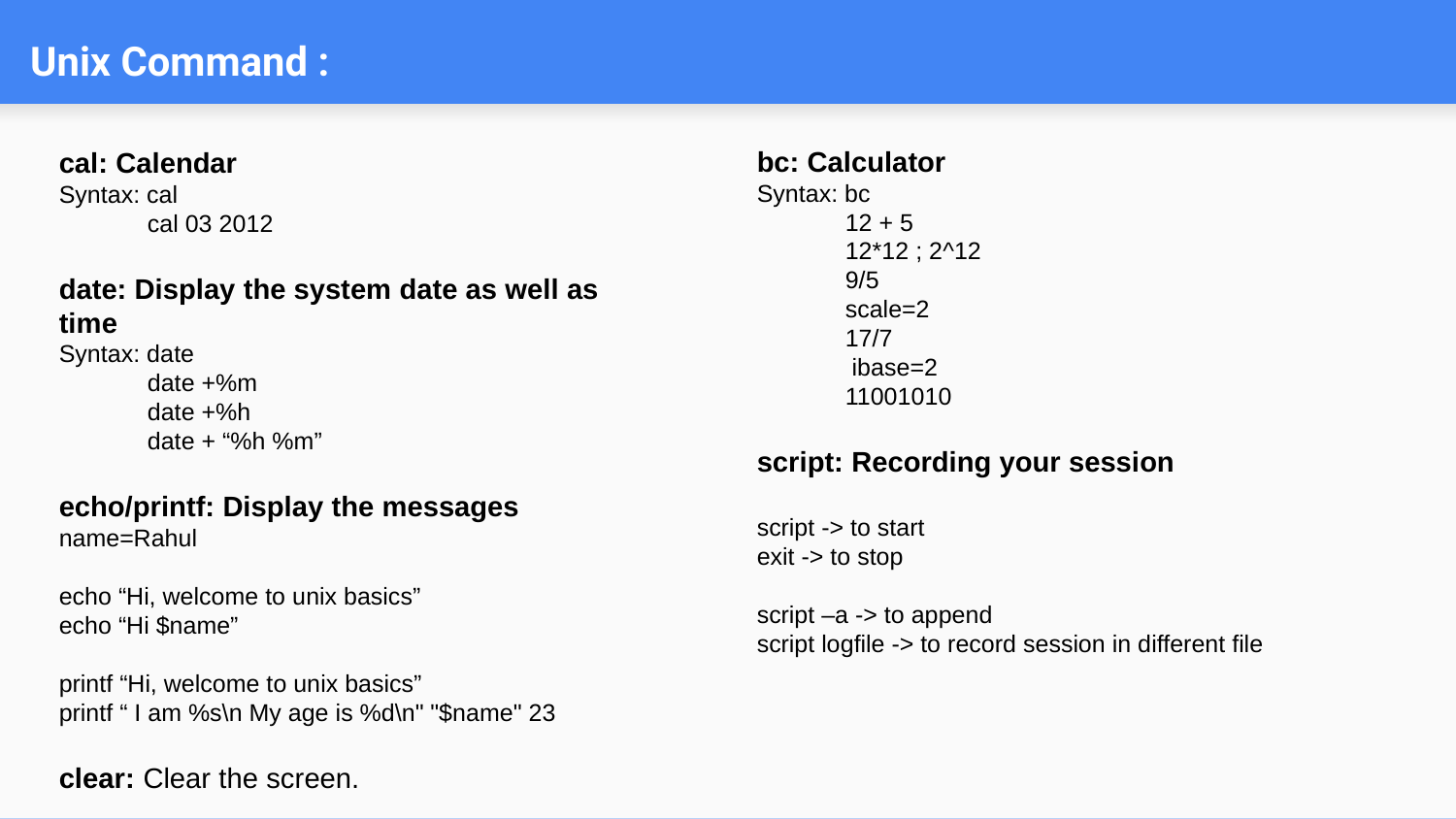

# Unix Command :
bc: Calculator
Syntax: bc
             12 + 5
             12*12 ; 2^12
             9/5
             scale=2
             17/7
              ibase=2
             11001010

script: Recording your session

script -> to start
exit -> to stop

script –a -> to append
script logfile -> to record session in different file

cal: Calendar
Syntax: cal
             cal 03 2012

date: Display the system date as well as time
Syntax: date
             date +%m
             date +%h
             date + “%h %m”

echo/printf: Display the messages
name=Rahul

echo “Hi, welcome to unix basics”
echo “Hi $name”

printf “Hi, welcome to unix basics”
printf “ I am %s\n My age is %d\n" "$name" 23

clear: Clear the screen.